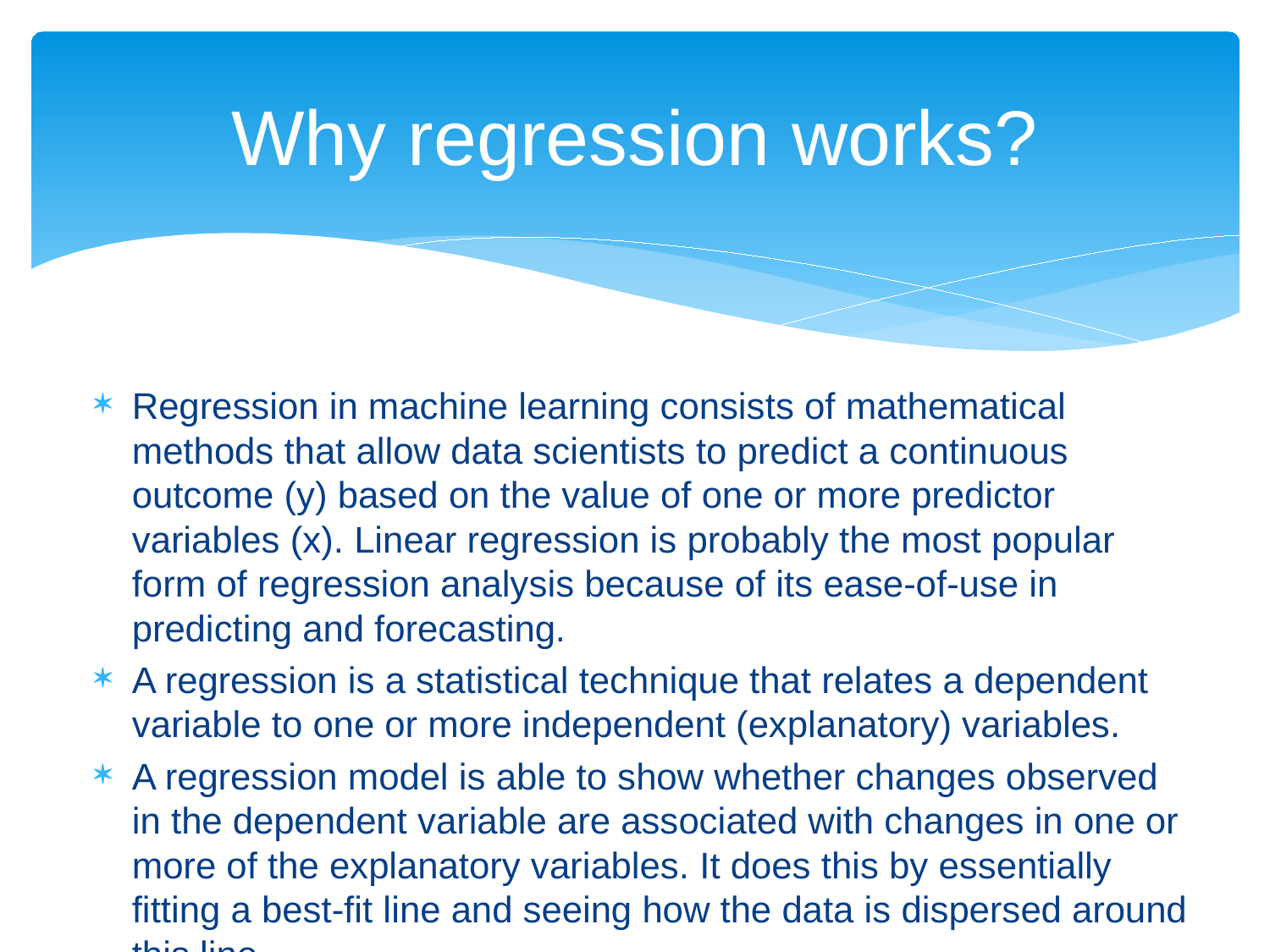

# Why regression works?
Regression in machine learning consists of mathematical methods that allow data scientists to predict a continuous outcome (y) based on the value of one or more predictor variables (x). Linear regression is probably the most popular form of regression analysis because of its ease-of-use in predicting and forecasting.
A regression is a statistical technique that relates a dependent variable to one or more independent (explanatory) variables.
A regression model is able to show whether changes observed in the dependent variable are associated with changes in one or more of the explanatory variables. It does this by essentially fitting a best-fit line and seeing how the data is dispersed around this line.